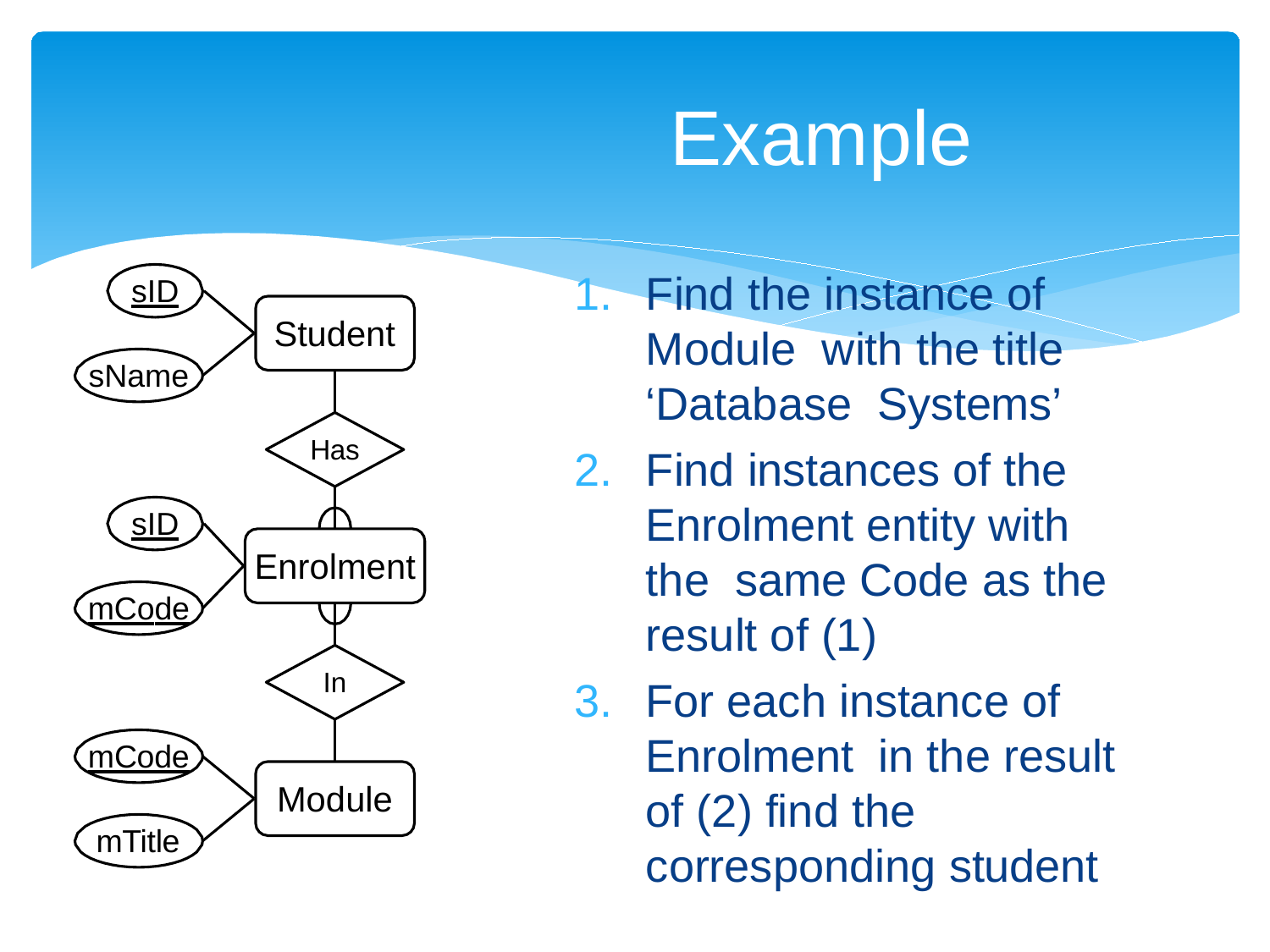

# Example

Find the instance of Module  with the title ‘Database  Systems’
Find instances of the  Enrolment entity with the  same Code as the result of (1)
For each instance of Enrolment  in the result of (2) find the  corresponding student
sID

Student

sName

Has

sID

Enrolment

mCode

In

mCode

Module
mTitle